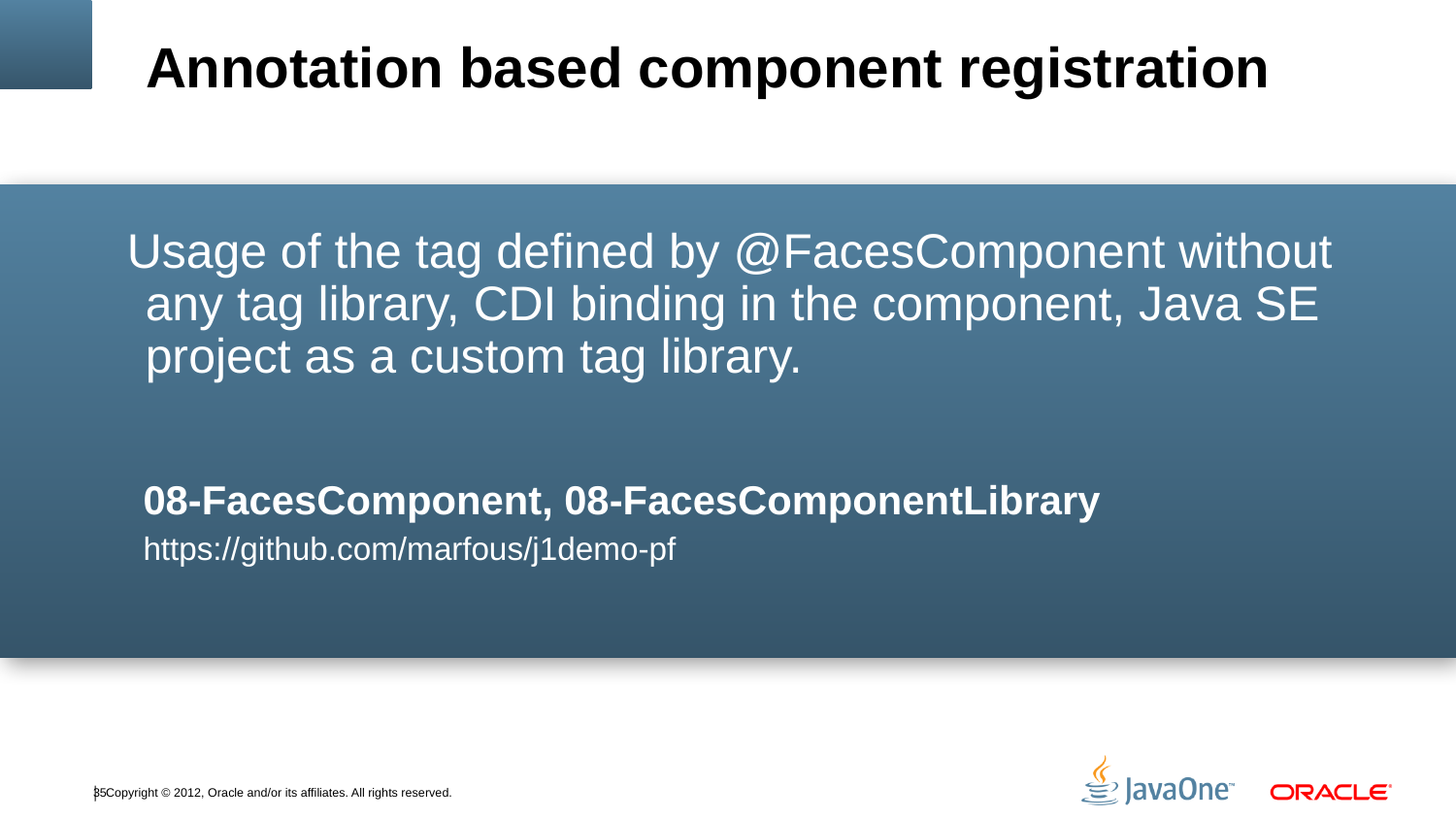

Annotation based component registration
Usage of the tag defined by @FacesComponent without any tag library, CDI binding in the component, Java SE project as a custom tag library.

08-FacesComponent, 08-FacesComponentLibrary
https://github.com/marfous/j1demo-pf